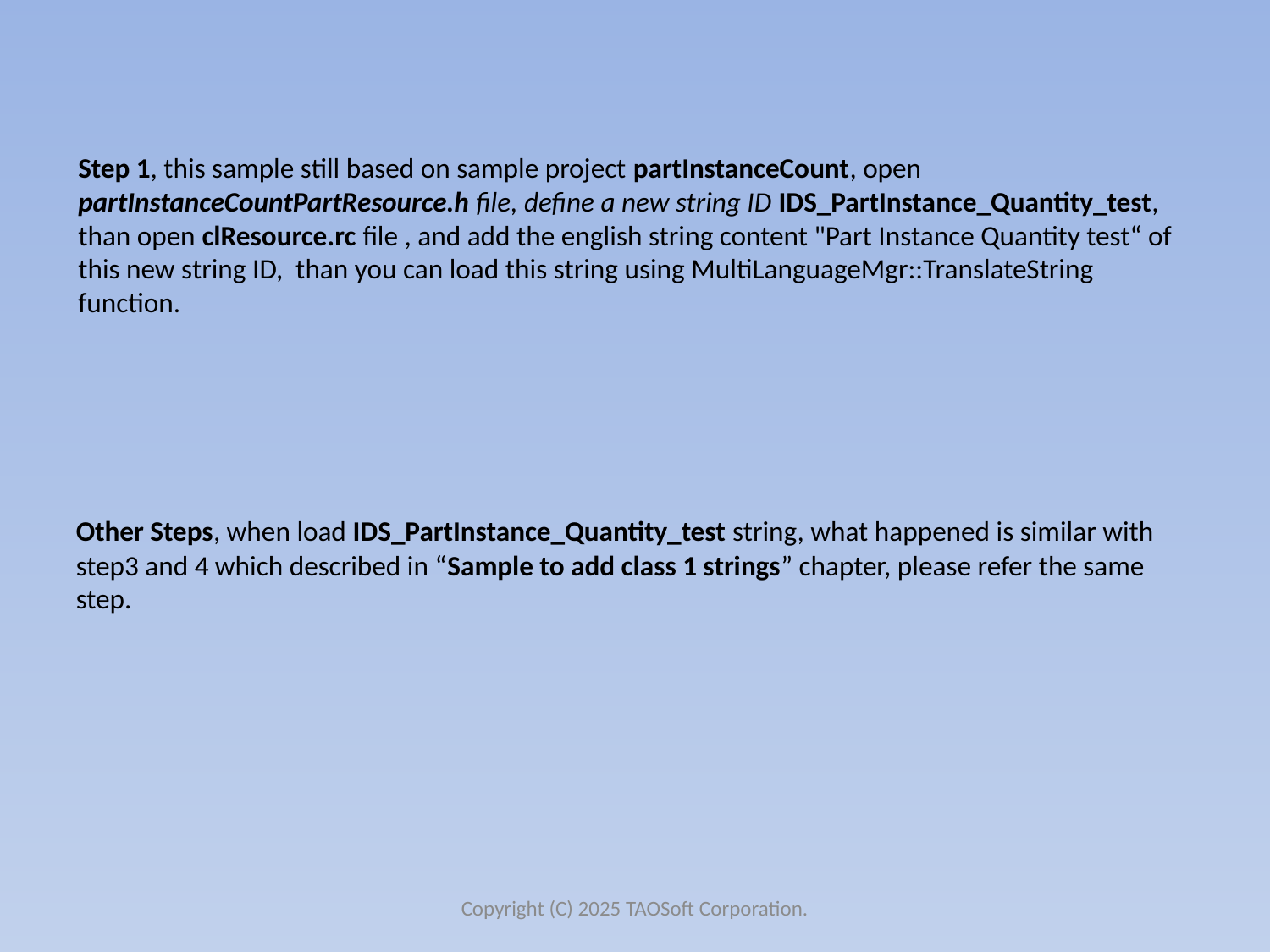

Step 1, this sample still based on sample project partInstanceCount, open partInstanceCountPartResource.h file, define a new string ID IDS_PartInstance_Quantity_test, than open clResource.rc file , and add the english string content "Part Instance Quantity test“ of this new string ID,  than you can load this string using MultiLanguageMgr::TranslateString function.

Other Steps, when load IDS_PartInstance_Quantity_test string, what happened is similar with step3 and 4 which described in “Sample to add class 1 strings” chapter, please refer the same step.

Copyright (C) 2025 TAOSoft Corporation.
9